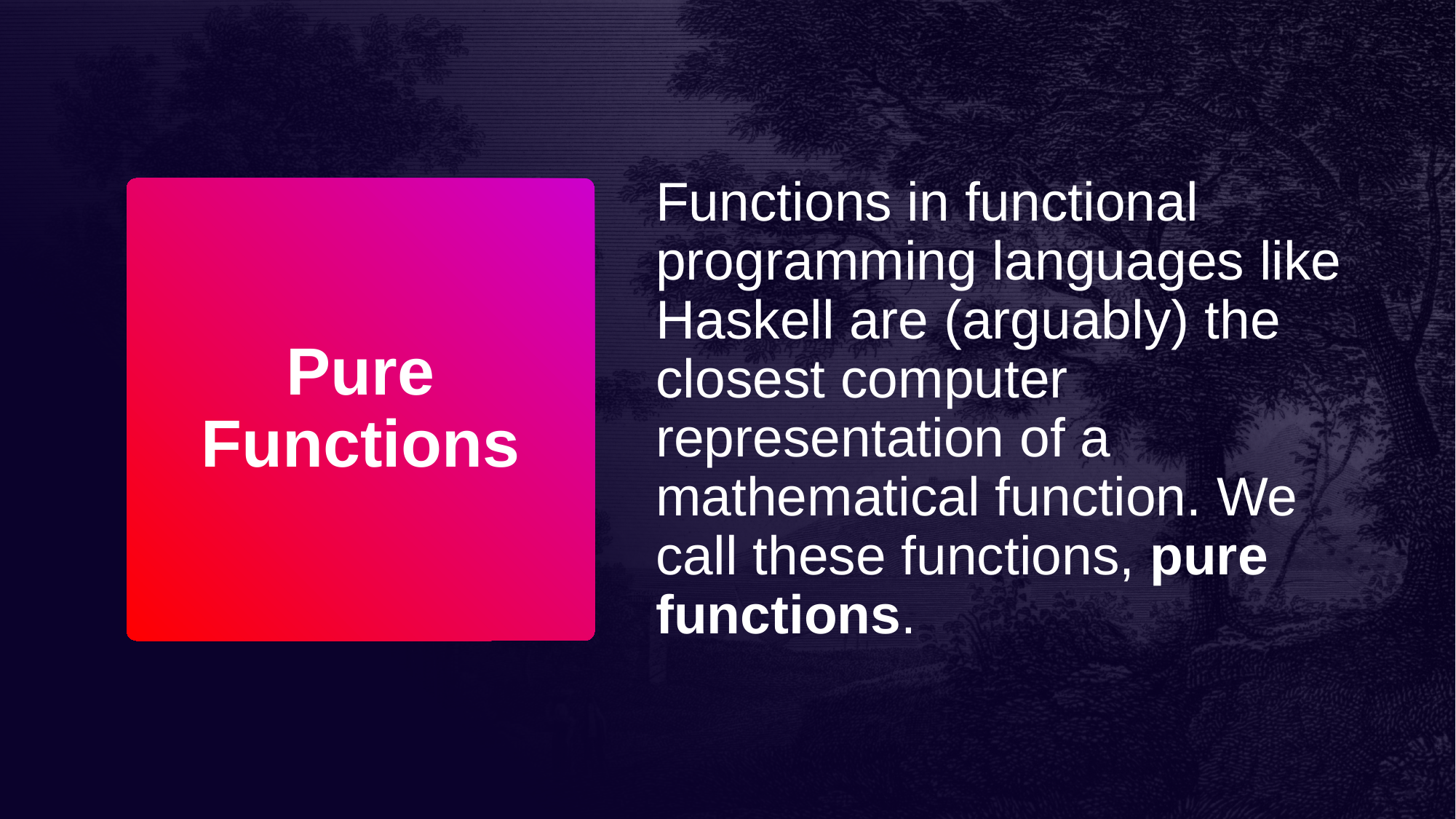

Functions in functional programming languages like Haskell are (arguably) the closest computer representation of a mathematical function. We call these functions, pure functions.
# Pure Functions